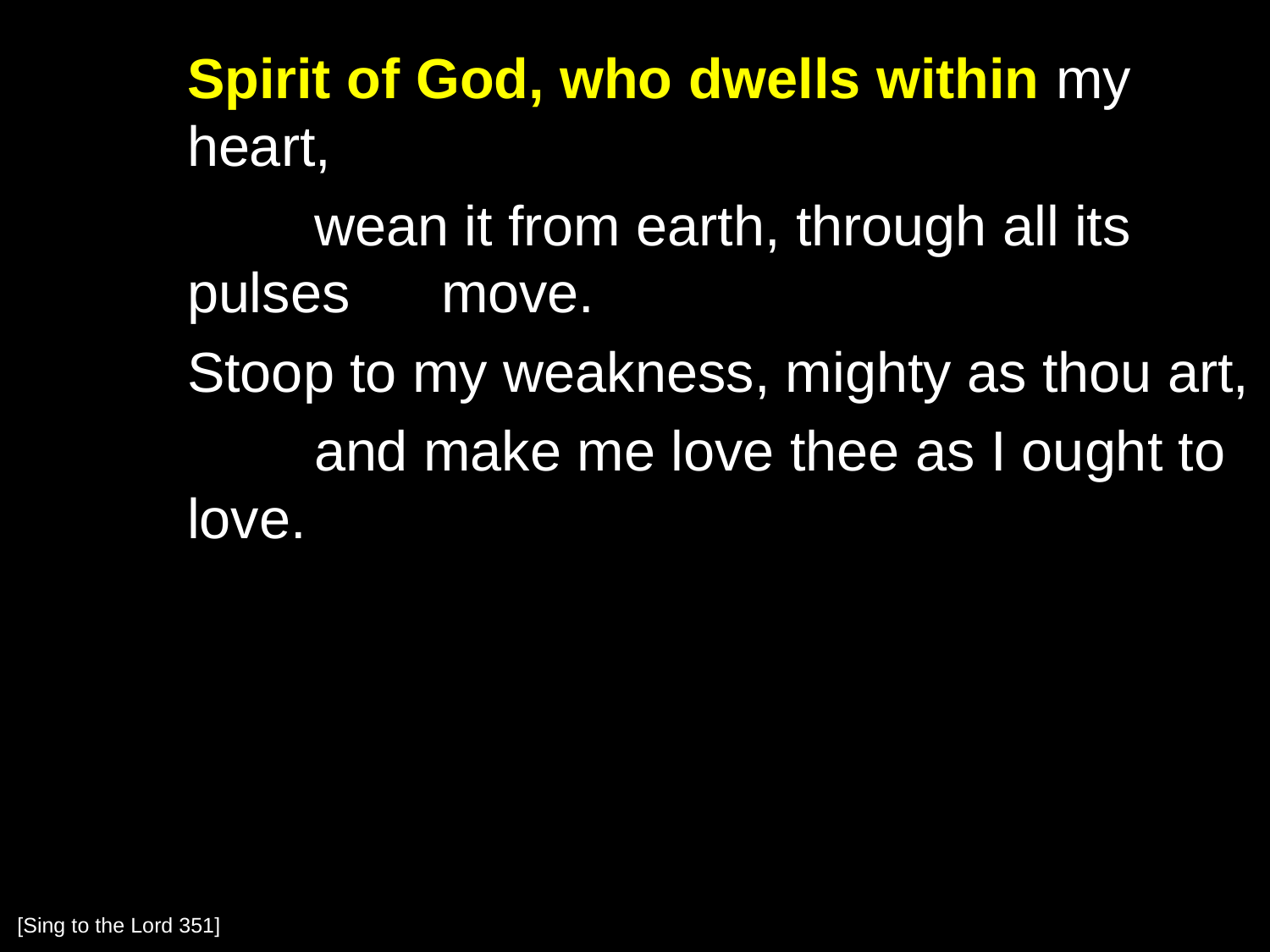

Spirit of God, who dwells within my heart,
		wean it from earth, through all its pulses 	move.
	Stoop to my weakness, mighty as thou art,
		and make me love thee as I ought to love.
[Sing to the Lord 351]